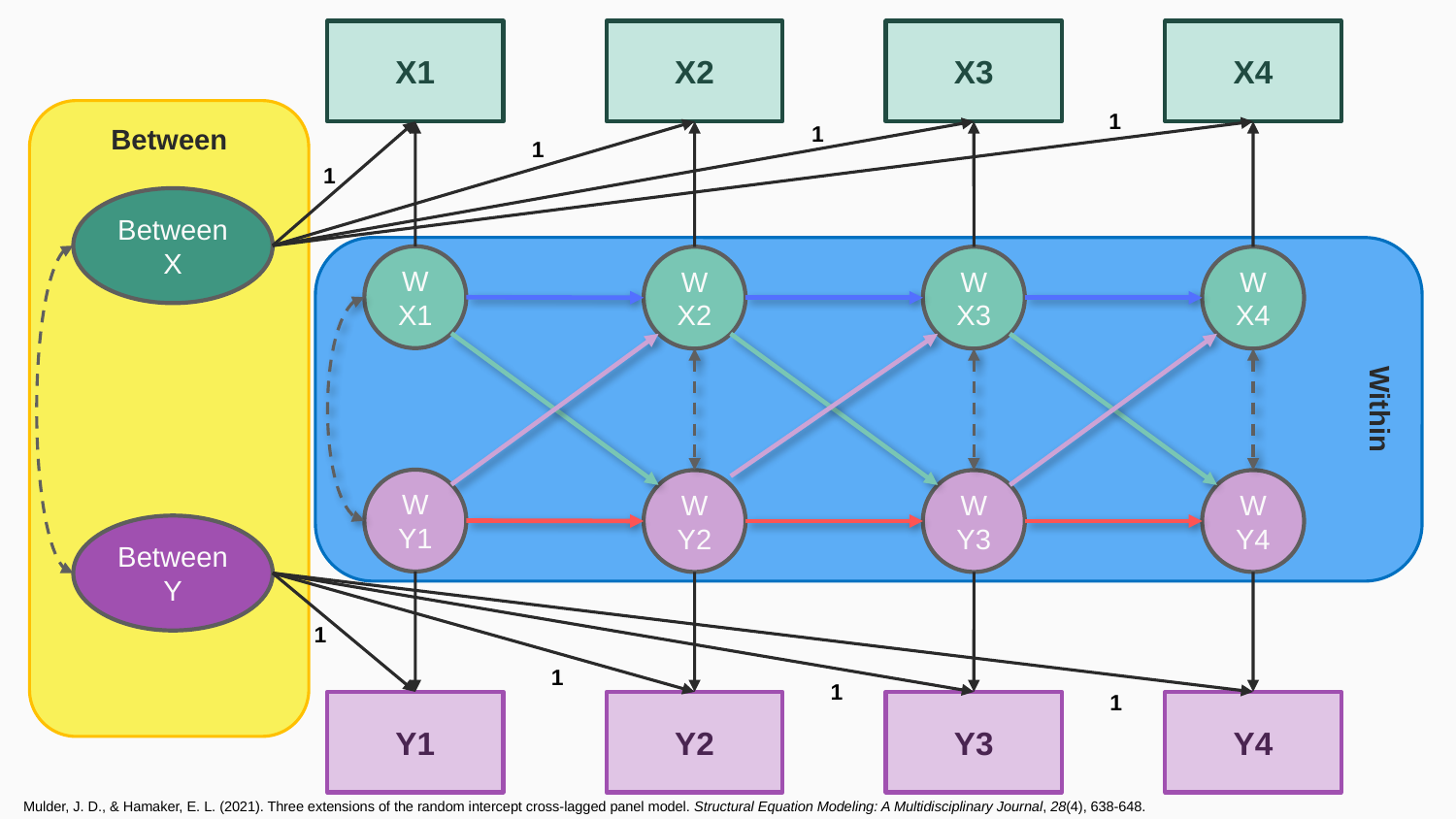

Within
X1
X2
X3
X4
Between
1
1
1
1
Between
X
W
X1
W
X2
W
X3
W
X4
W
Y1
W
Y2
W
Y3
W
Y4
Between
Y
1
1
1
1
Y1
Y2
Y3
Y4
Mulder, J. D., & Hamaker, E. L. (2021). Three extensions of the random intercept cross-lagged panel model. Structural Equation Modeling: A Multidisciplinary Journal, 28(4), 638-648.